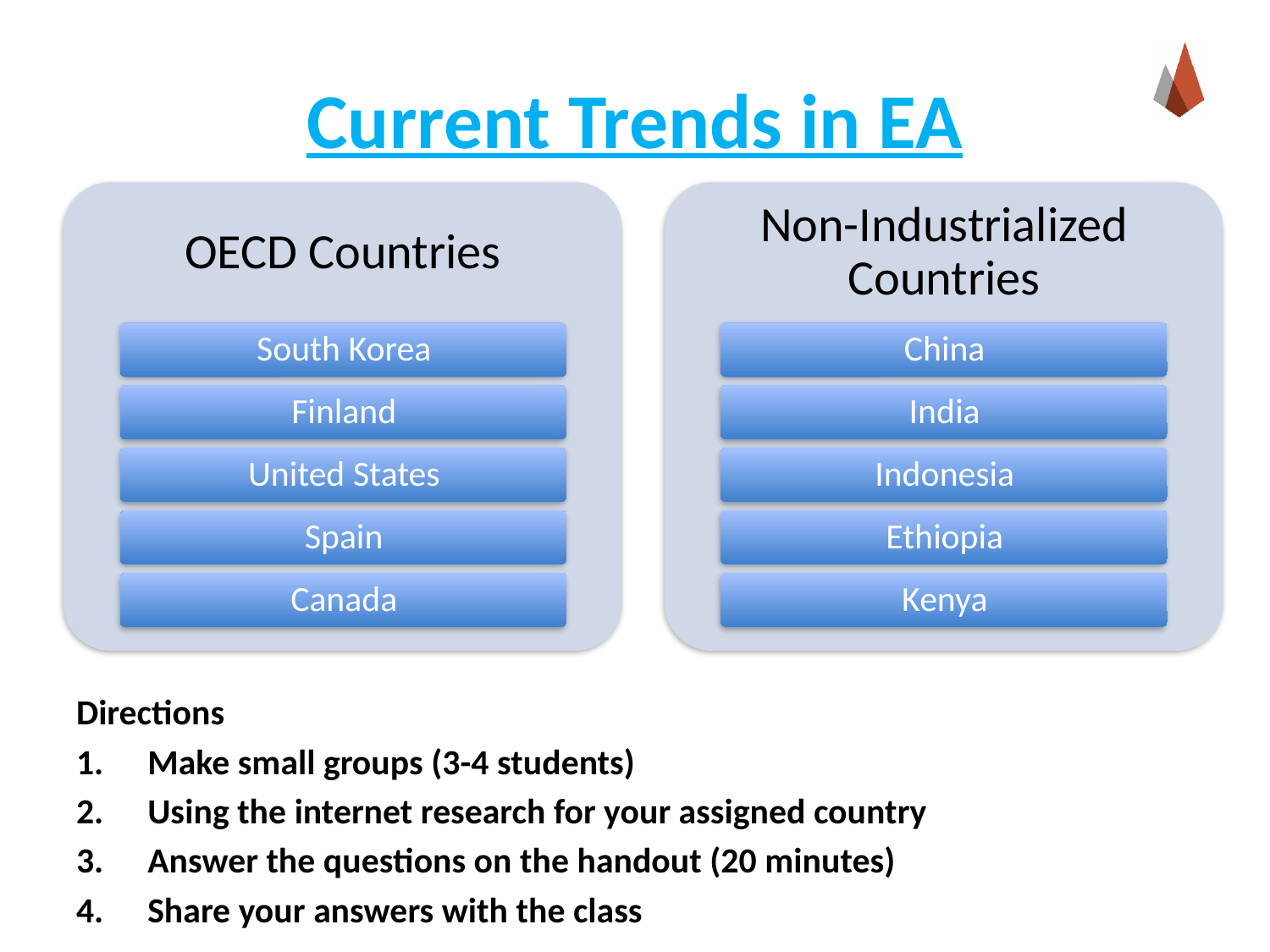

# Current Trends in EA
OECD Countries
South Korea
Finland
United States
Spain
Canada
Non-Industrialized Countries
China
India
Indonesia
Ethiopia
Kenya
Directions
Make small groups (3-4 students)
Using the internet research for your assigned country
Answer the questions on the handout (20 minutes)
Share your answers with the class